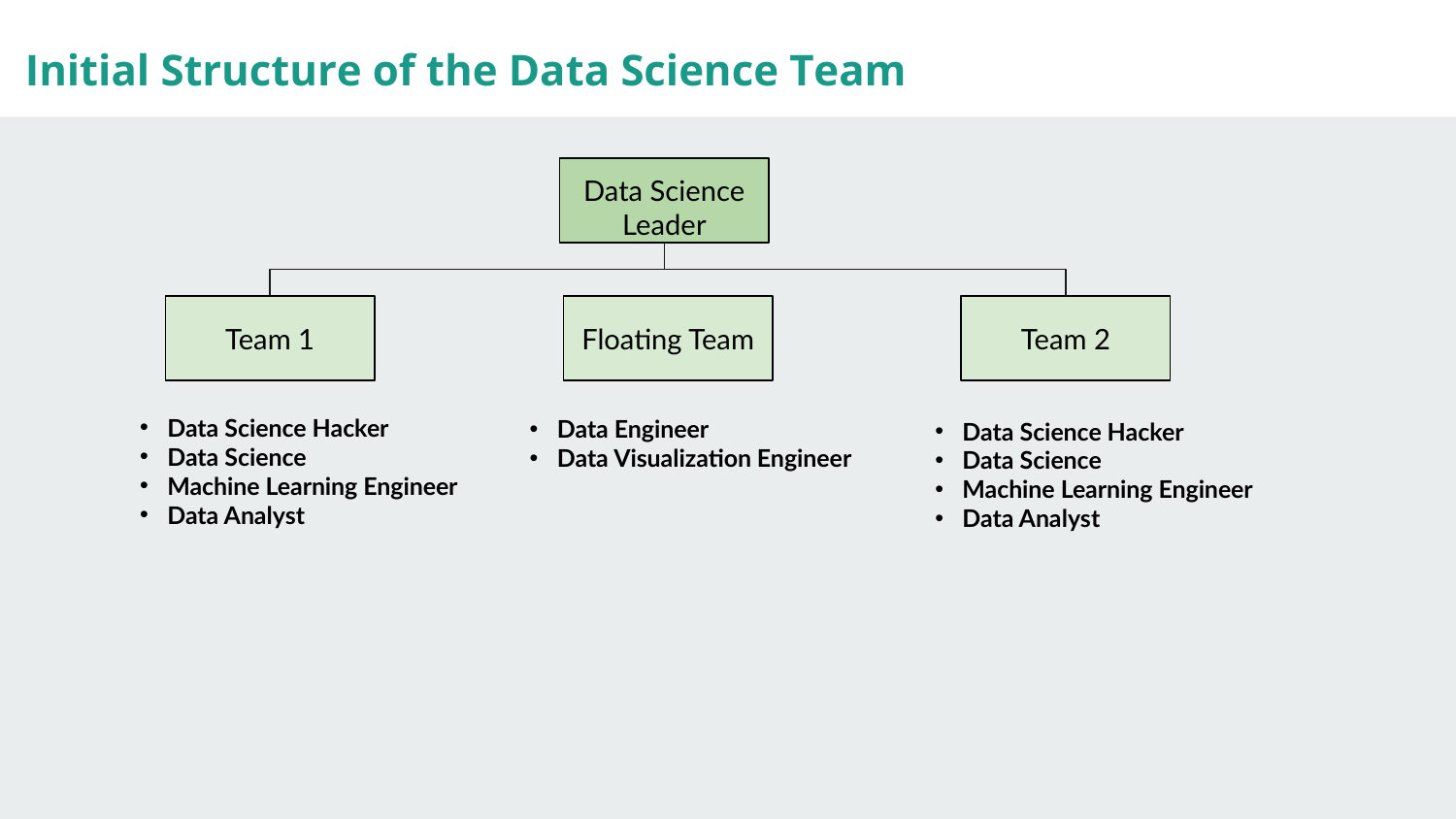

Initial Structure of the Data Science Team

Data Science Leader
Team 1
Floating Team
Team 2
Data Science Hacker
Data Science
Machine Learning Engineer
Data Analyst
Data Engineer
Data Visualization Engineer
Data Science Hacker
Data Science
Machine Learning Engineer
Data Analyst